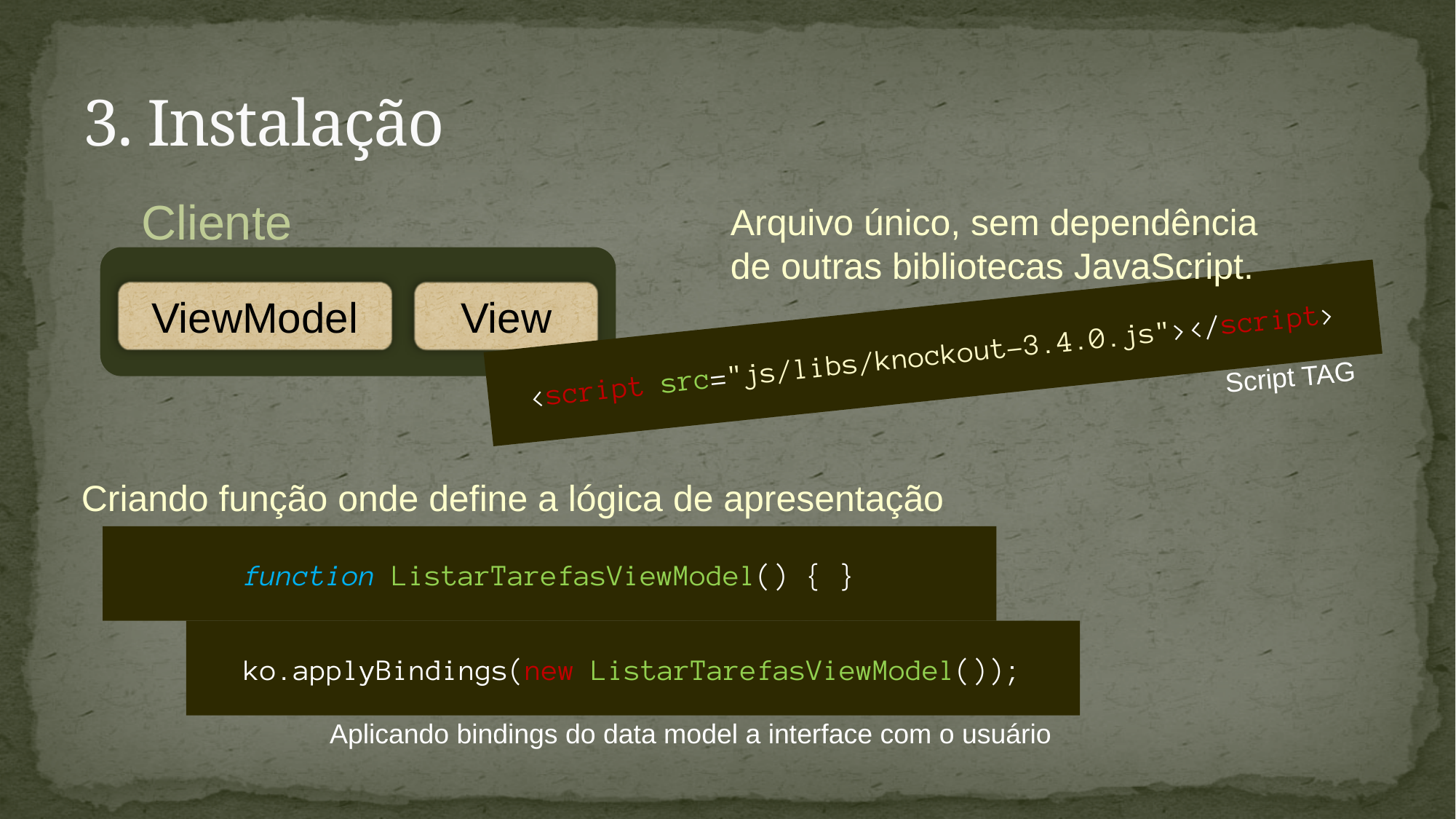

# 3. Instalação
Cliente

ViewModel
View
Arquivo único, sem dependência
de outras bibliotecas JavaScript.
<script src="js/libs/knockout-3.4.0.js"></script>
Script TAG
Criando função onde define a lógica de apresentação
function ListarTarefasViewModel() { }
ko.applyBindings(new ListarTarefasViewModel());
Aplicando bindings do data model a interface com o usuário